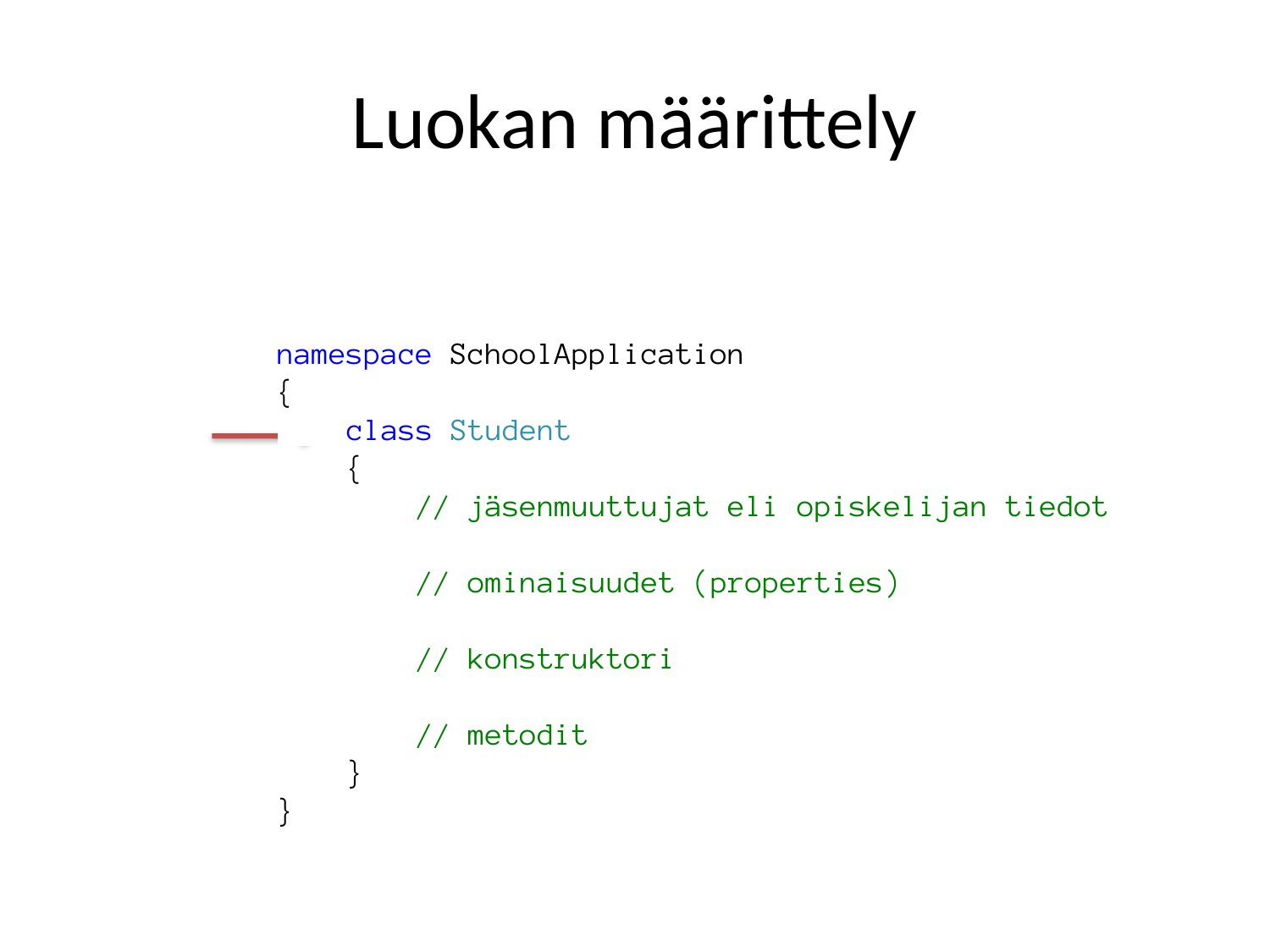

# Luokan määrittely
namespace SchoolApplication
{
    class Student
    {
        // jäsenmuuttujat eli opiskelijan tiedot

        // ominaisuudet (properties)

        // konstruktori

        // metodit
    }
}